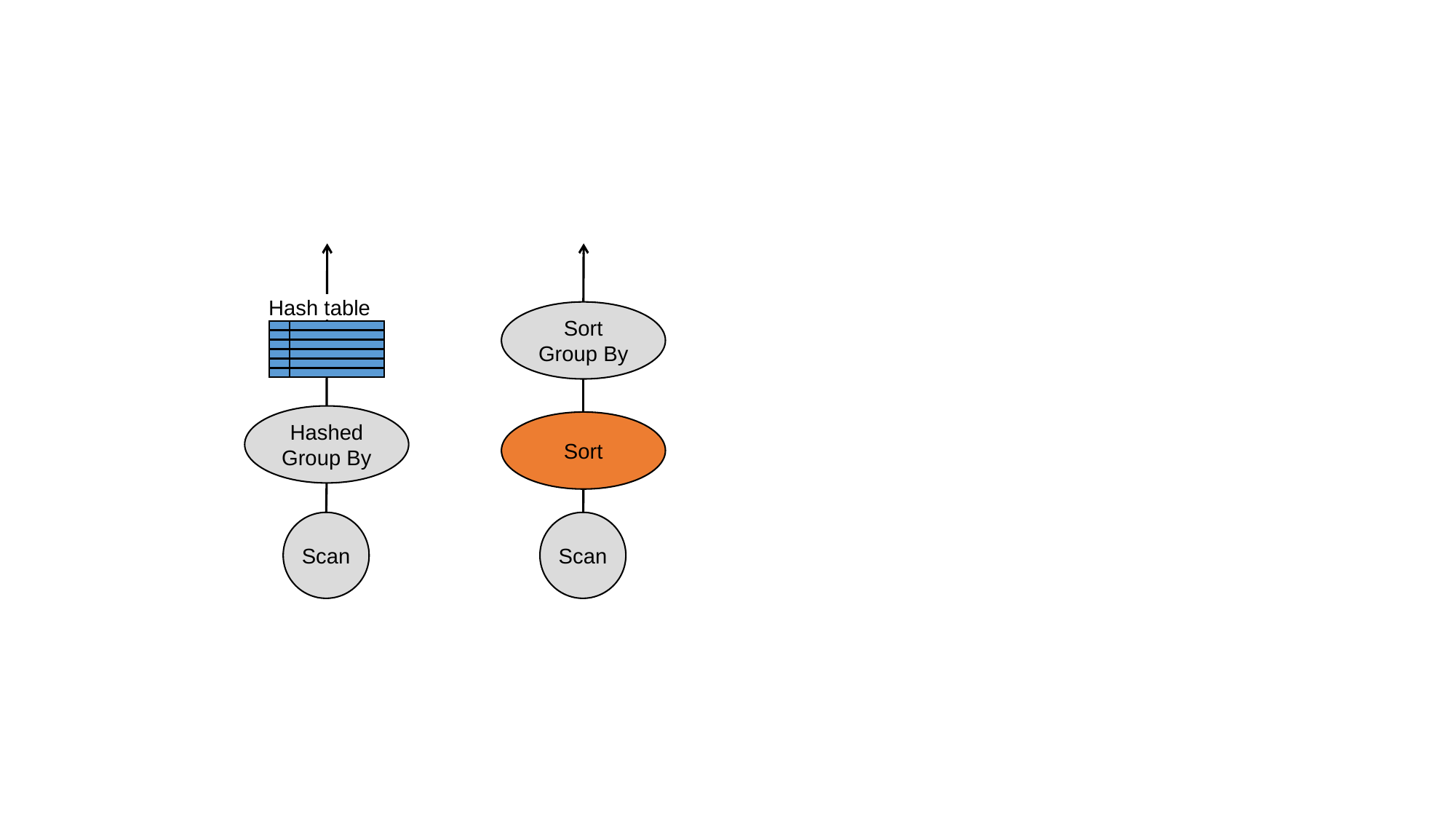

Hash table
Sort Group By

Hashed Group By
Sort
Scan
Scan